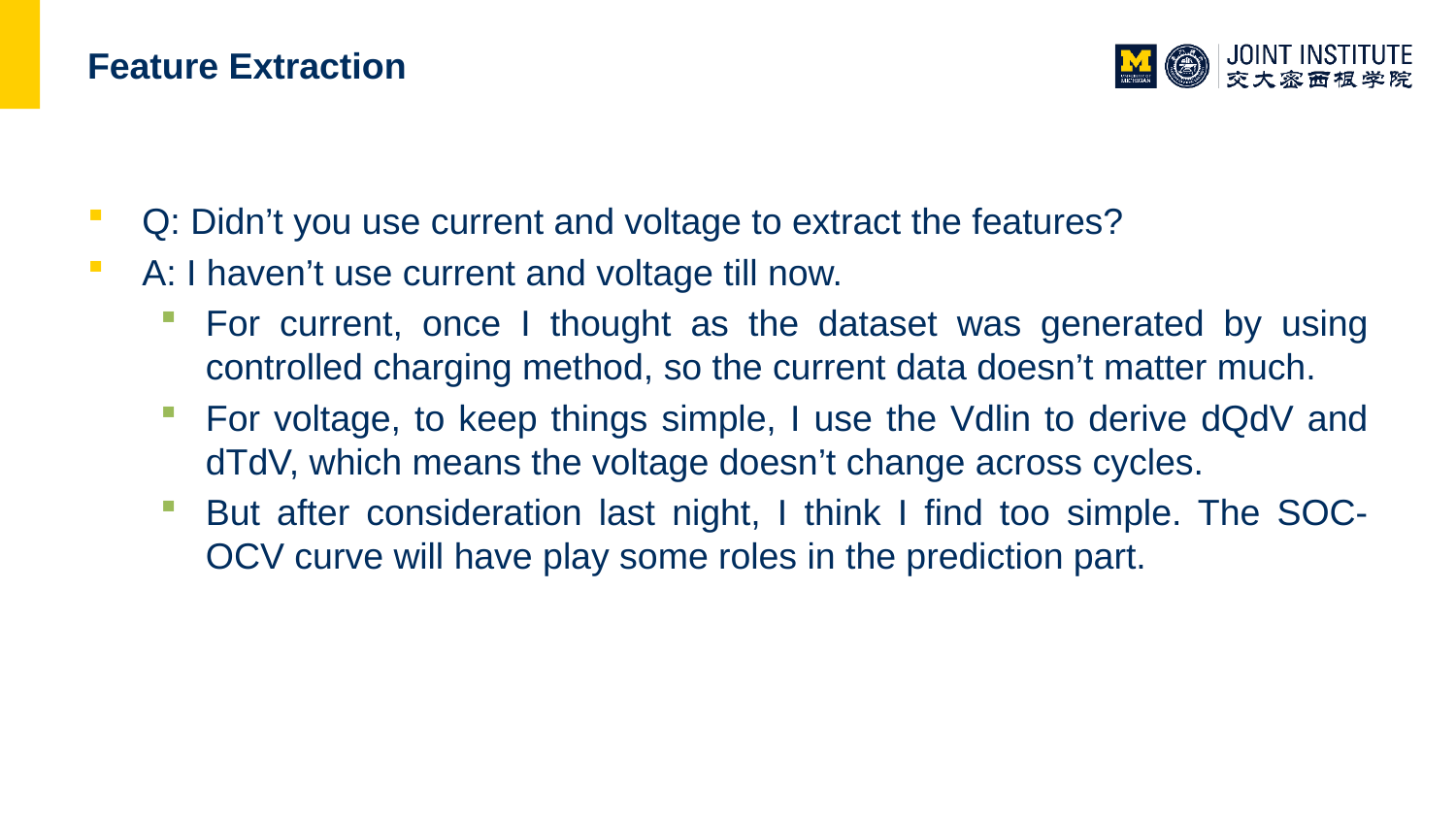

# Feature Extraction
Q: Didn’t you use current and voltage to extract the features?
A: I haven’t use current and voltage till now.
For current, once I thought as the dataset was generated by using controlled charging method, so the current data doesn’t matter much.
For voltage, to keep things simple, I use the Vdlin to derive dQdV and dTdV, which means the voltage doesn’t change across cycles.
But after consideration last night, I think I find too simple. The SOC-OCV curve will have play some roles in the prediction part.